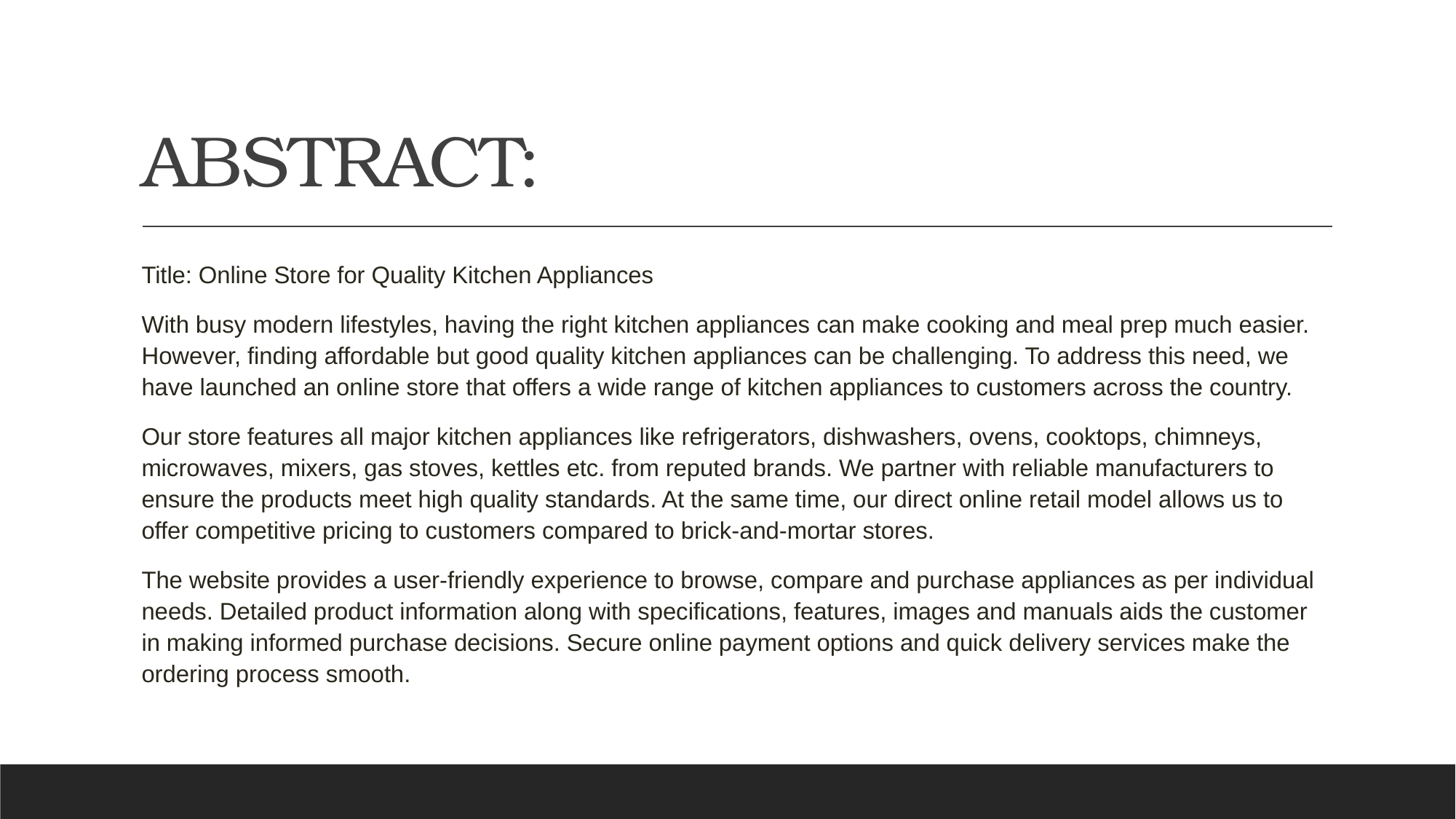

# ABSTRACT:
Title: Online Store for Quality Kitchen Appliances
With busy modern lifestyles, having the right kitchen appliances can make cooking and meal prep much easier. However, finding affordable but good quality kitchen appliances can be challenging. To address this need, we have launched an online store that offers a wide range of kitchen appliances to customers across the country.
Our store features all major kitchen appliances like refrigerators, dishwashers, ovens, cooktops, chimneys, microwaves, mixers, gas stoves, kettles etc. from reputed brands. We partner with reliable manufacturers to ensure the products meet high quality standards. At the same time, our direct online retail model allows us to offer competitive pricing to customers compared to brick-and-mortar stores.
The website provides a user-friendly experience to browse, compare and purchase appliances as per individual needs. Detailed product information along with specifications, features, images and manuals aids the customer in making informed purchase decisions. Secure online payment options and quick delivery services make the ordering process smooth.